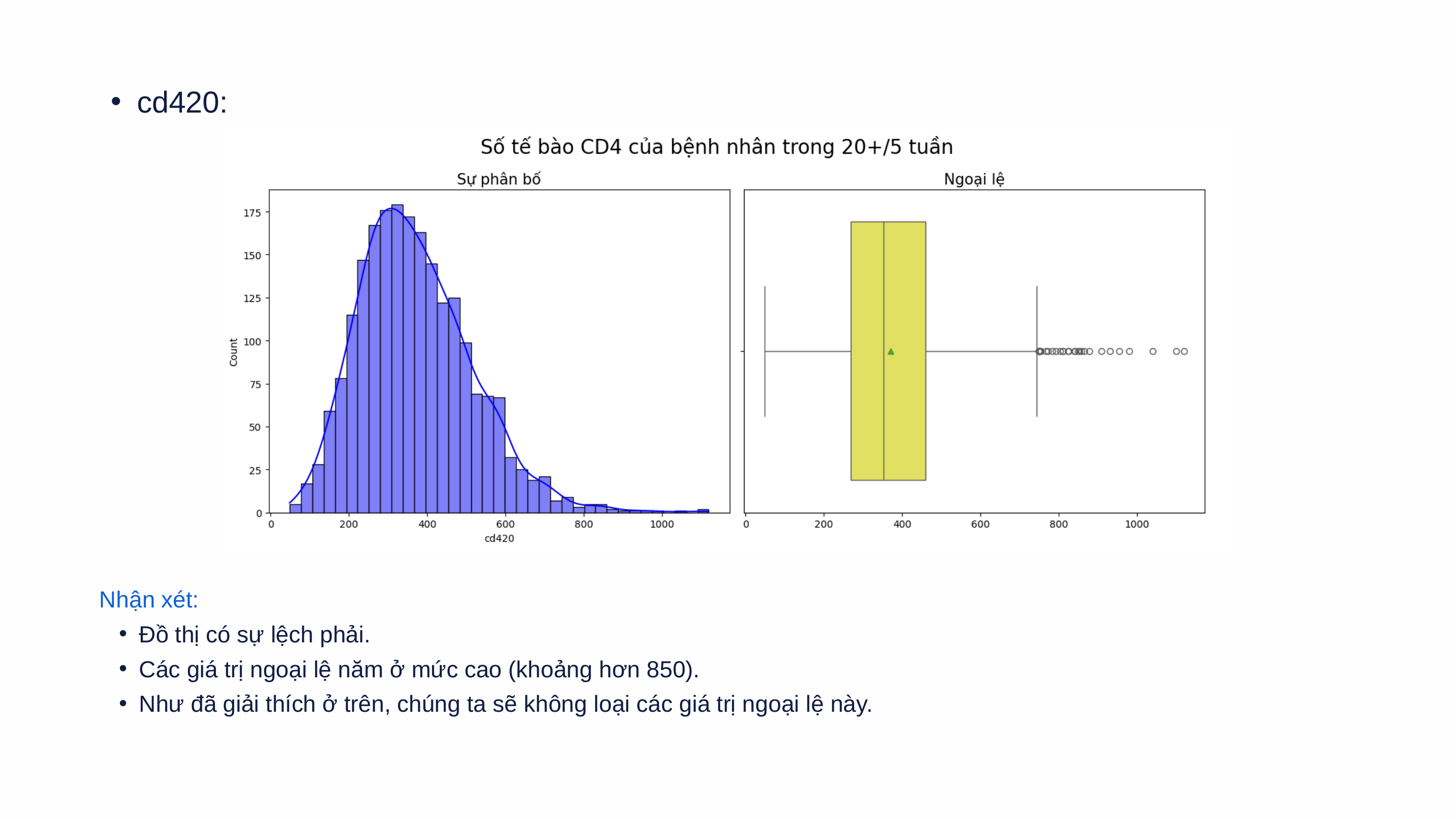

cd420:

Nhận xét:
Đồ thị có sự lệch phải.
Các giá trị ngoại lệ năm ở mức cao (khoảng hơn 850).
Như đã giải thích ở trên, chúng ta sẽ không loại các giá trị ngoại lệ này.